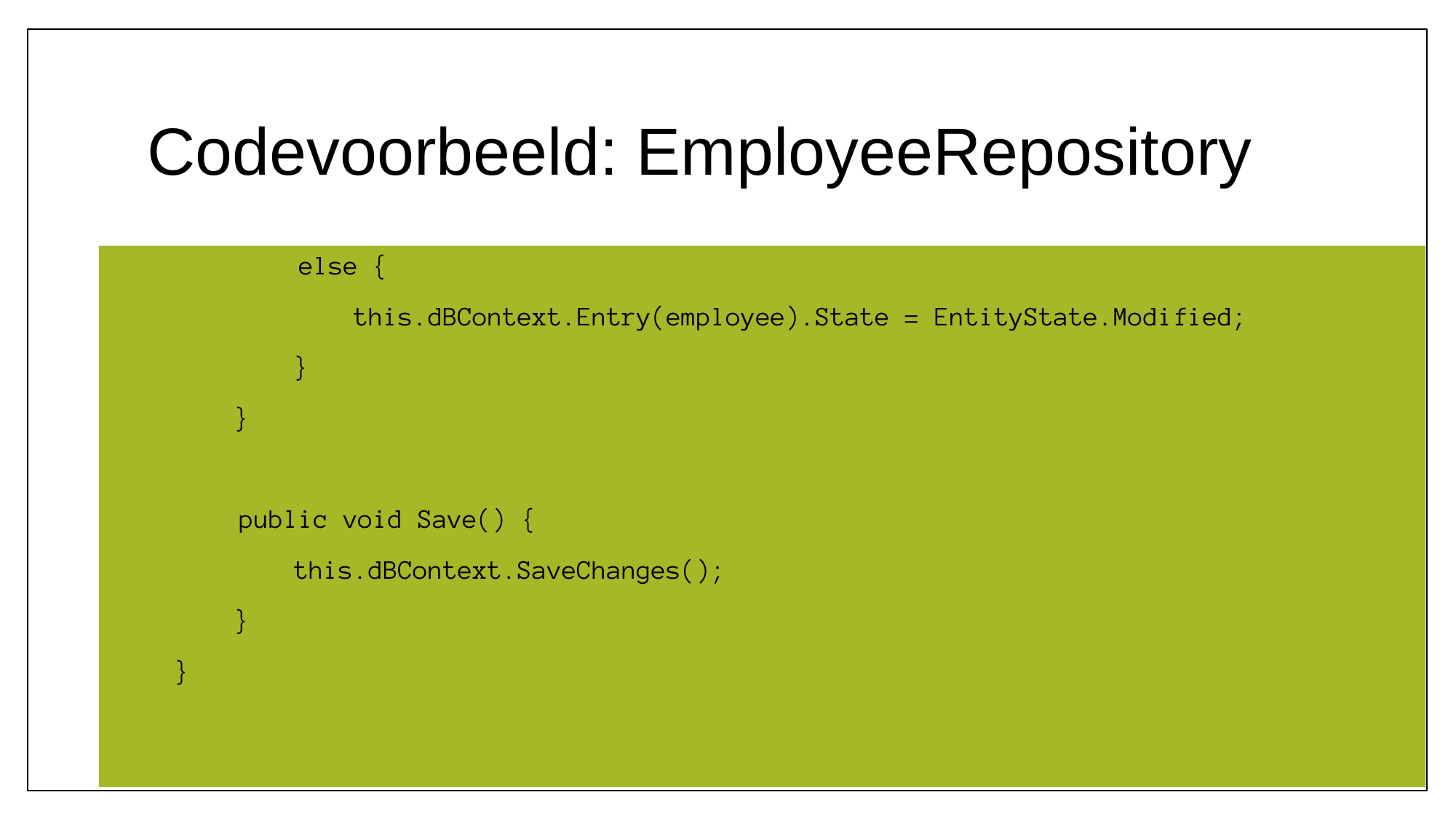

# Codevoorbeeld: EmployeeRepository
	     else {
                this.dBContext.Entry(employee).State = EntityState.Modified;
            }
        }

	 public void Save() {
            this.dBContext.SaveChanges();
        }
    }
10